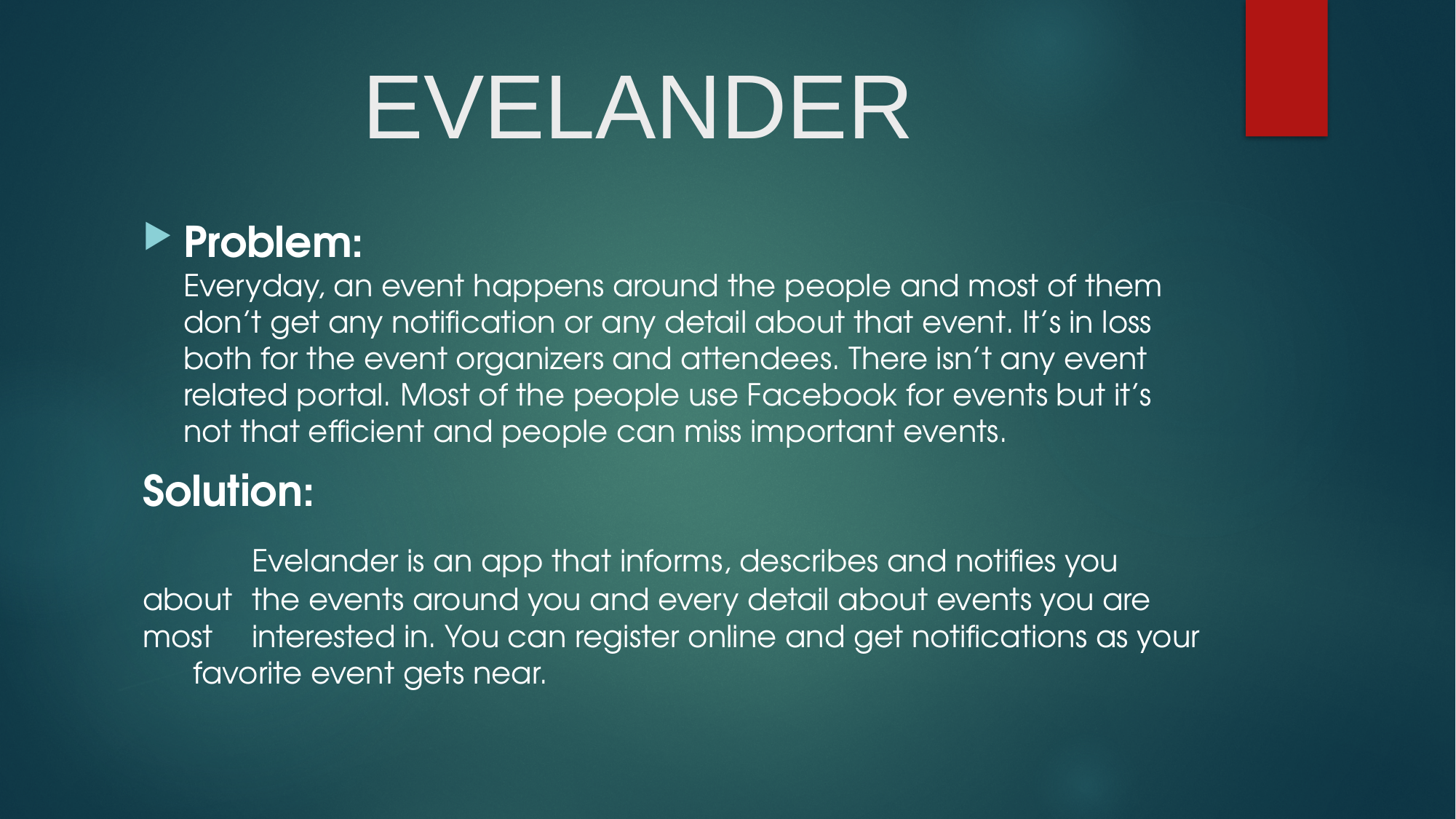

# EVELANDER
Problem:
Everyday, an event happens around the people and most of them don’t get any notification or any detail about that event. It’s in loss both for the event organizers and attendees. There isn’t any event related portal. Most of the people use Facebook for events but it’s not that efficient and people can miss important events.
Solution:
	Evelander is an app that informs, describes and notifies you about 	the events around you and every detail about events you are most  	interested in. You can register online and get notifications as your
      favorite event gets near.